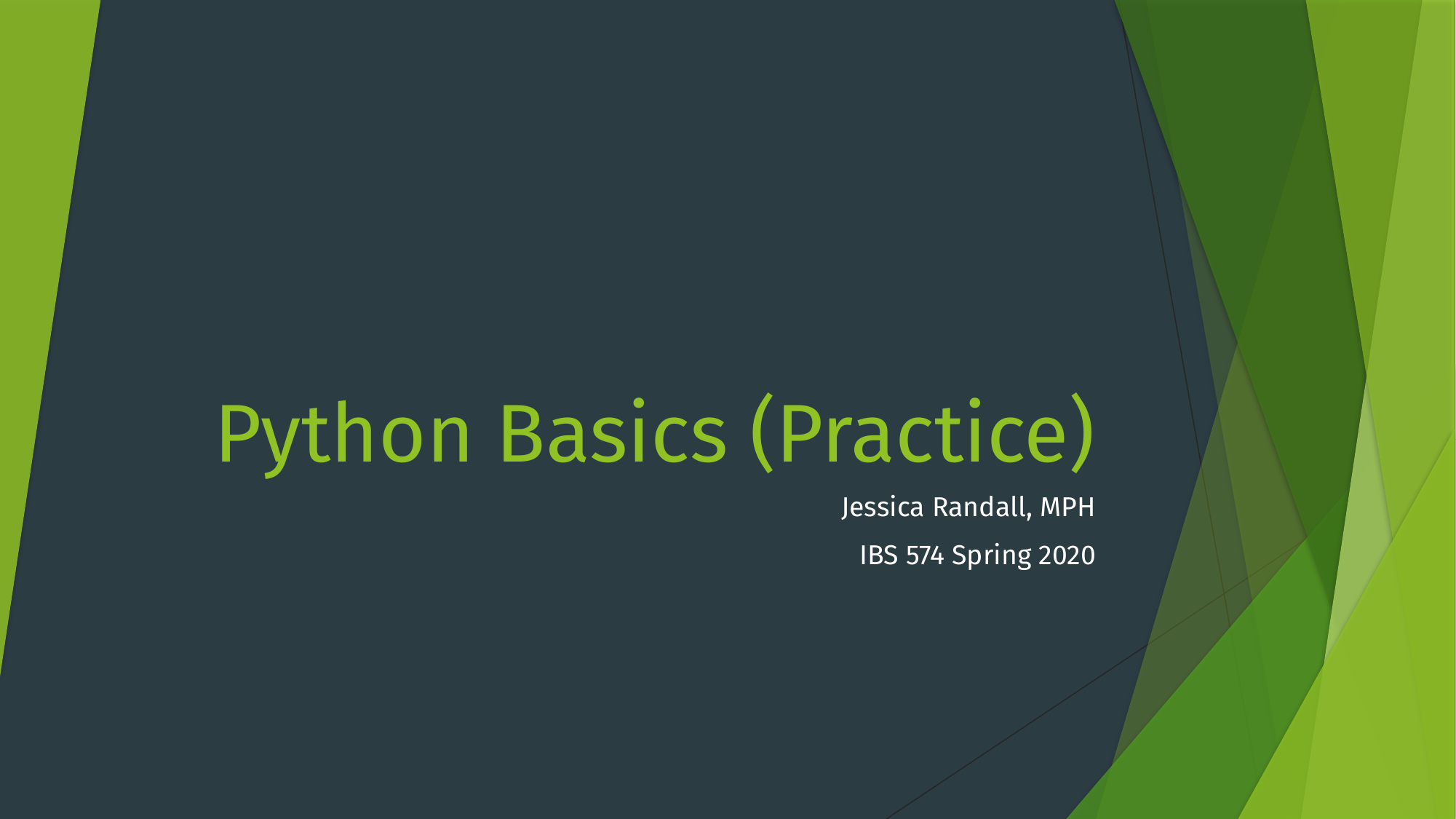

# Python Basics (Practice)
Jessica Randall, MPH
IBS 574 Spring 2020